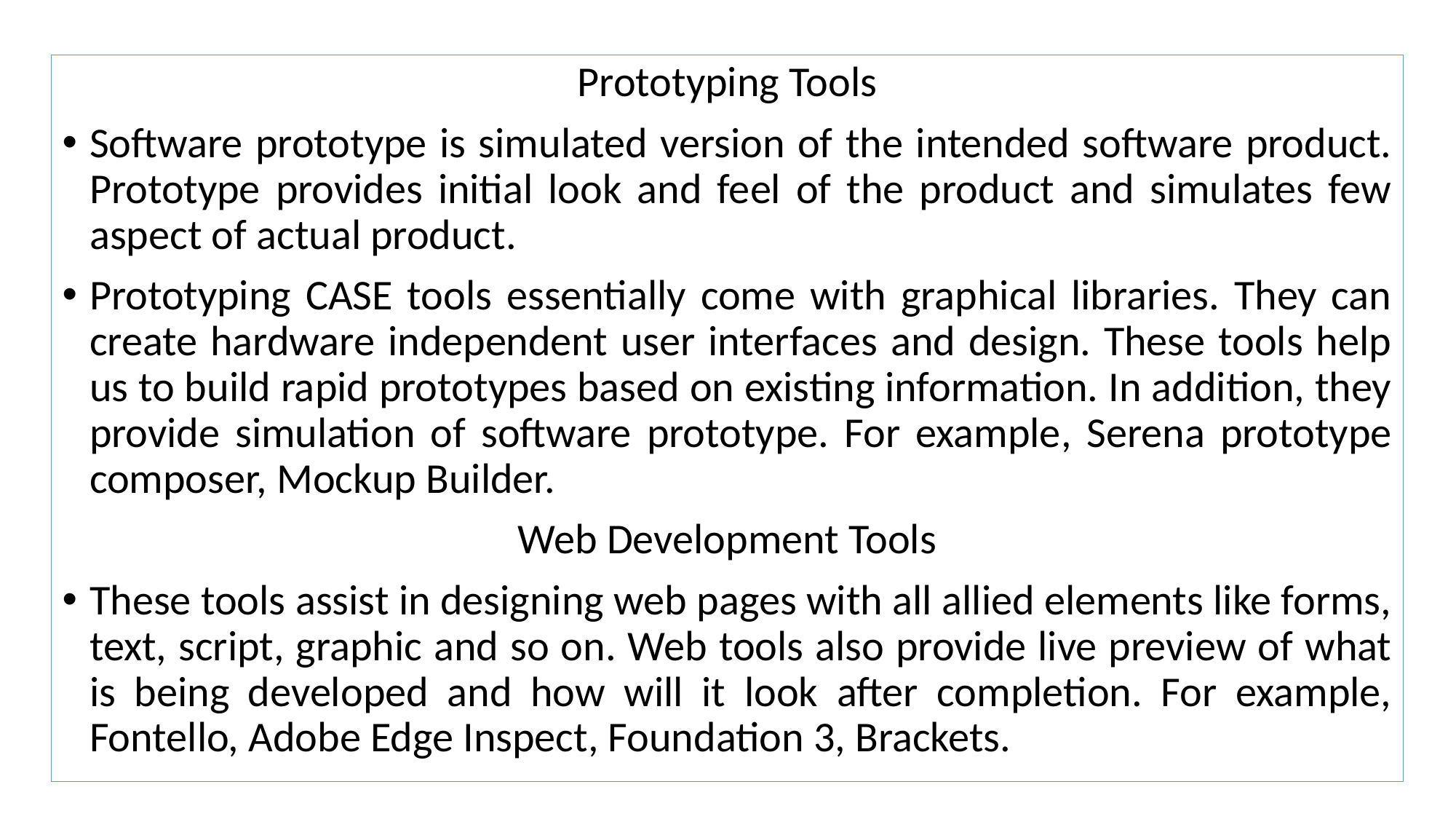

Prototyping Tools
Software prototype is simulated version of the intended software product. Prototype provides initial look and feel of the product and simulates few aspect of actual product.
Prototyping CASE tools essentially come with graphical libraries. They can create hardware independent user interfaces and design. These tools help us to build rapid prototypes based on existing information. In addition, they provide simulation of software prototype. For example, Serena prototype composer, Mockup Builder.
Web Development Tools
These tools assist in designing web pages with all allied elements like forms, text, script, graphic and so on. Web tools also provide live preview of what is being developed and how will it look after completion. For example, Fontello, Adobe Edge Inspect, Foundation 3, Brackets.